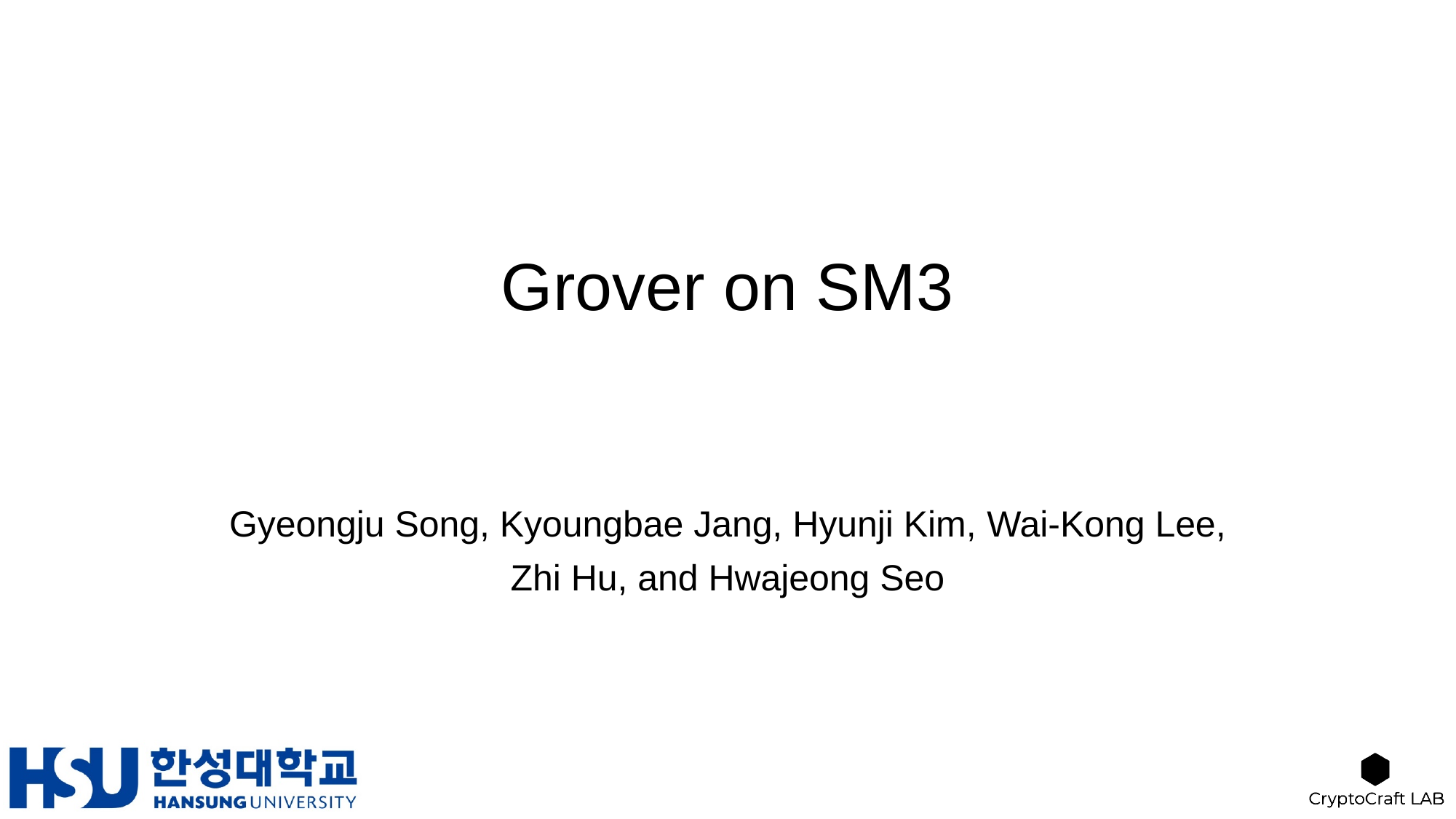

# Grover on SM3
Gyeongju Song, Kyoungbae Jang, Hyunji Kim, Wai-Kong Lee,
Zhi Hu, and Hwajeong Seo